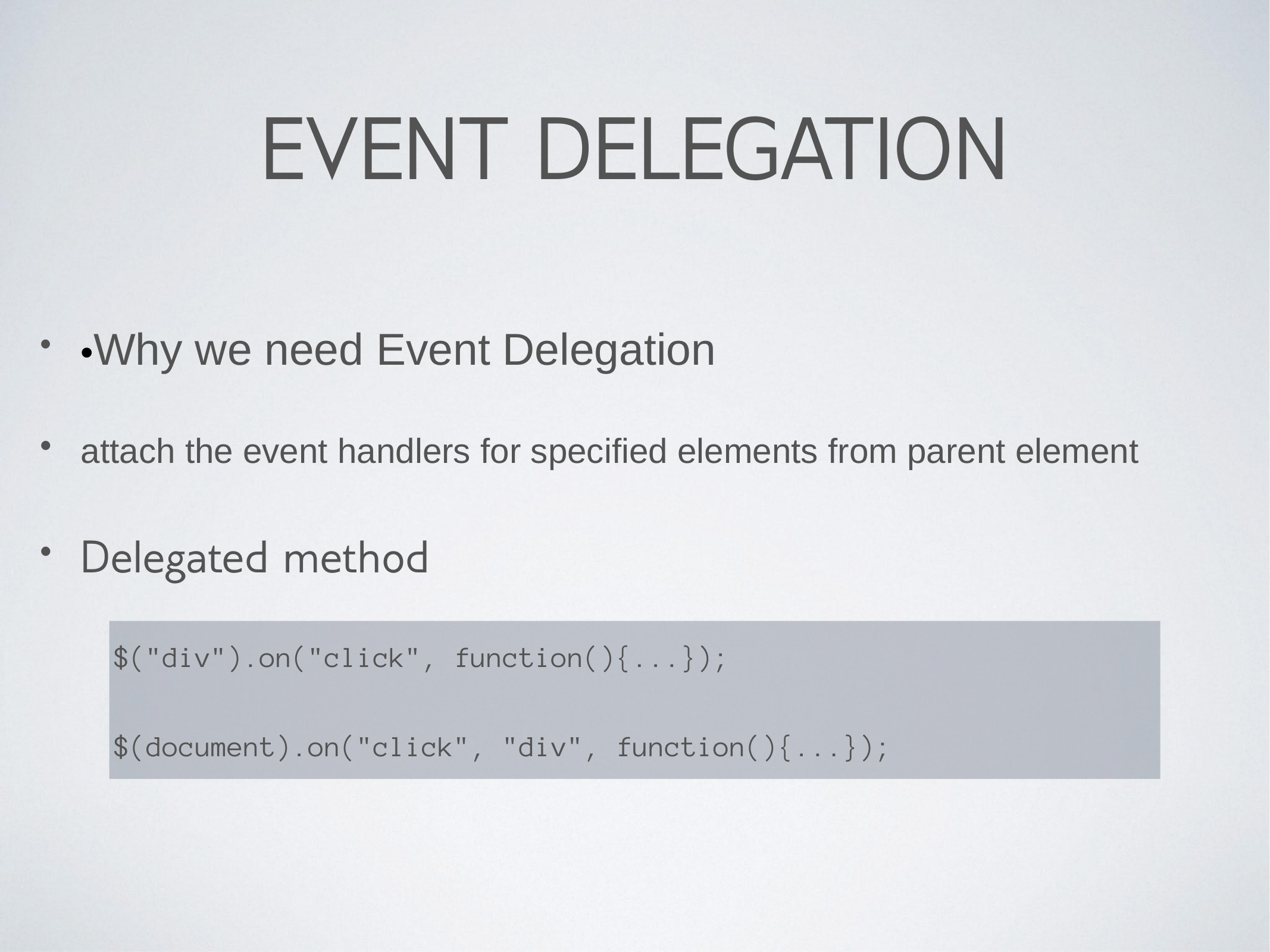

# EVENT DELEGATION
•Why we need Event Delegation
attach the event handlers for specified elements from parent element
Delegated method

$("div").on("click", function(){...});

$(document).on("click", "div", function(){...});